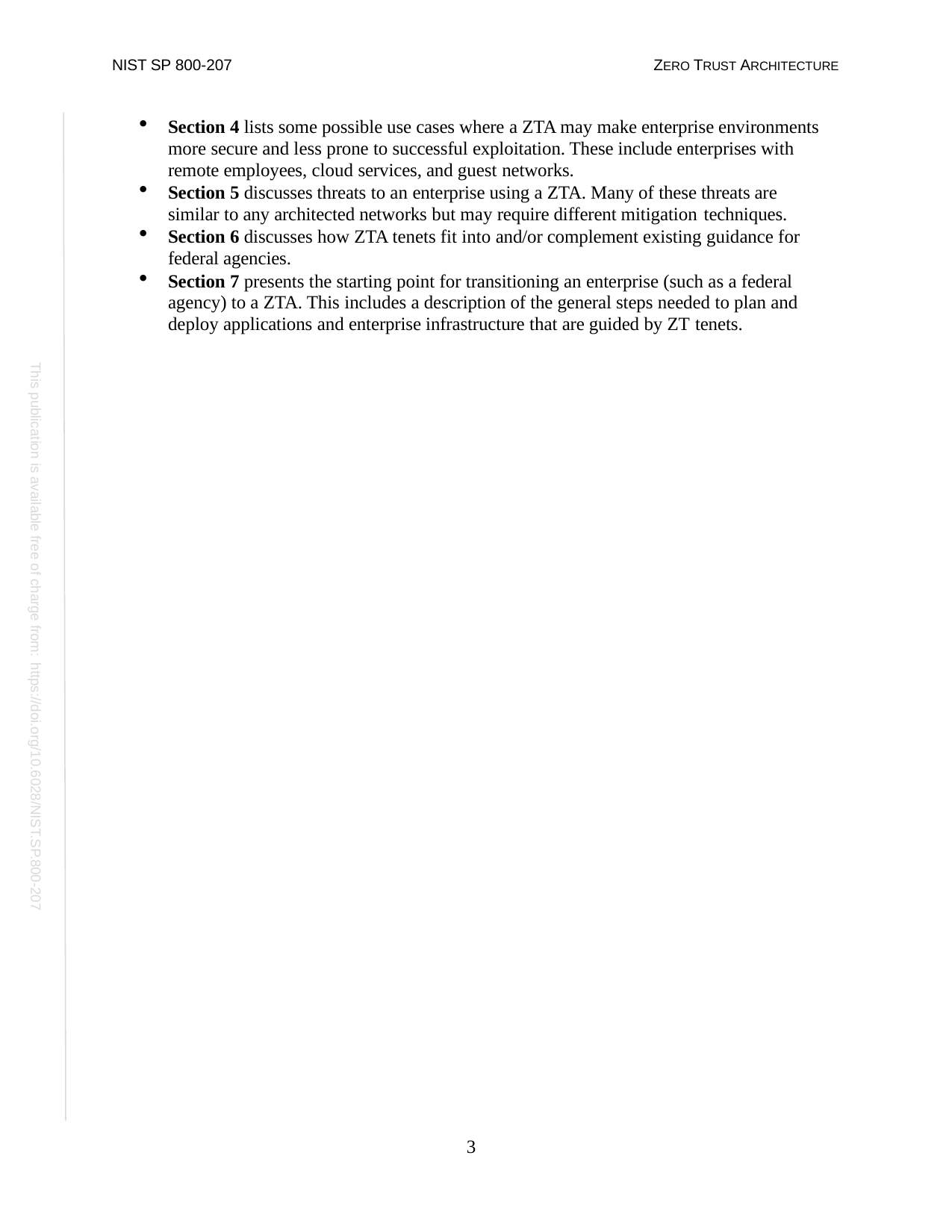

NIST SP 800-207
ZERO TRUST ARCHITECTURE

Section 4 lists some possible use cases where a ZTA may make enterprise environments  more secure and less prone to successful exploitation. These include enterprises with  remote employees, cloud services, and guest networks.
Section 5 discusses threats to an enterprise using a ZTA. Many of these threats are  similar to any architected networks but may require different mitigation techniques.
Section 6 discusses how ZTA tenets fit into and/or complement existing guidance for  federal agencies.
Section 7 presents the starting point for transitioning an enterprise (such as a federal  agency) to a ZTA. This includes a description of the general steps needed to plan and  deploy applications and enterprise infrastructure that are guided by ZT tenets.
This publication is available free of charge from: https://doi.org/10.6028/NIST.SP.800-207
3